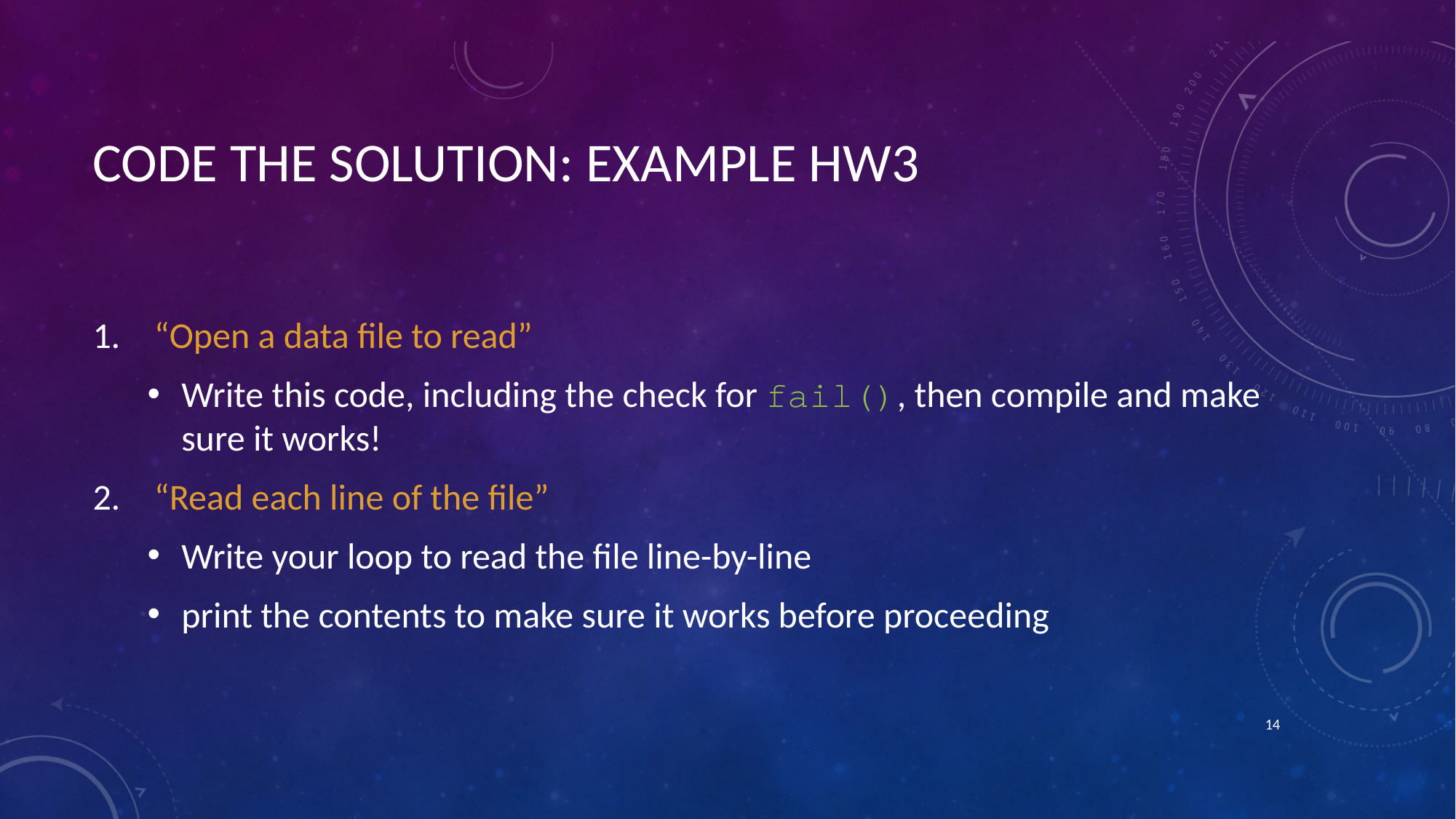

# Code the solution: Example HW3
“Open a data file to read”
Write this code, including the check for fail(), then compile and make sure it works!
“Read each line of the file”
Write your loop to read the file line-by-line
print the contents to make sure it works before proceeding
14